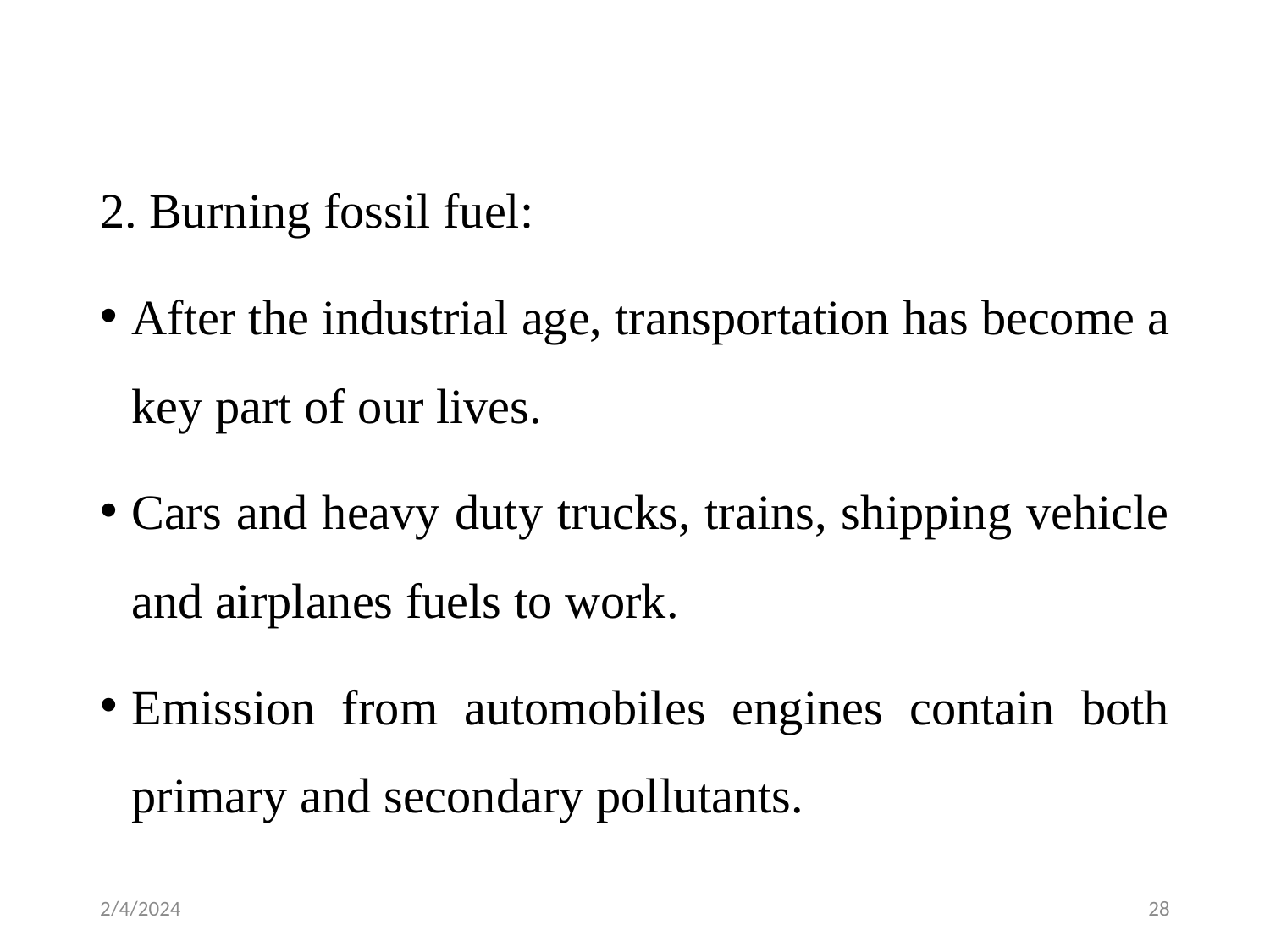

2. Burning fossil fuel:
After the industrial age, transportation has become a key part of our lives.
Cars and heavy duty trucks, trains, shipping vehicle and airplanes fuels to work.
Emission from automobiles engines contain both primary and secondary pollutants.

2/4/2024
28